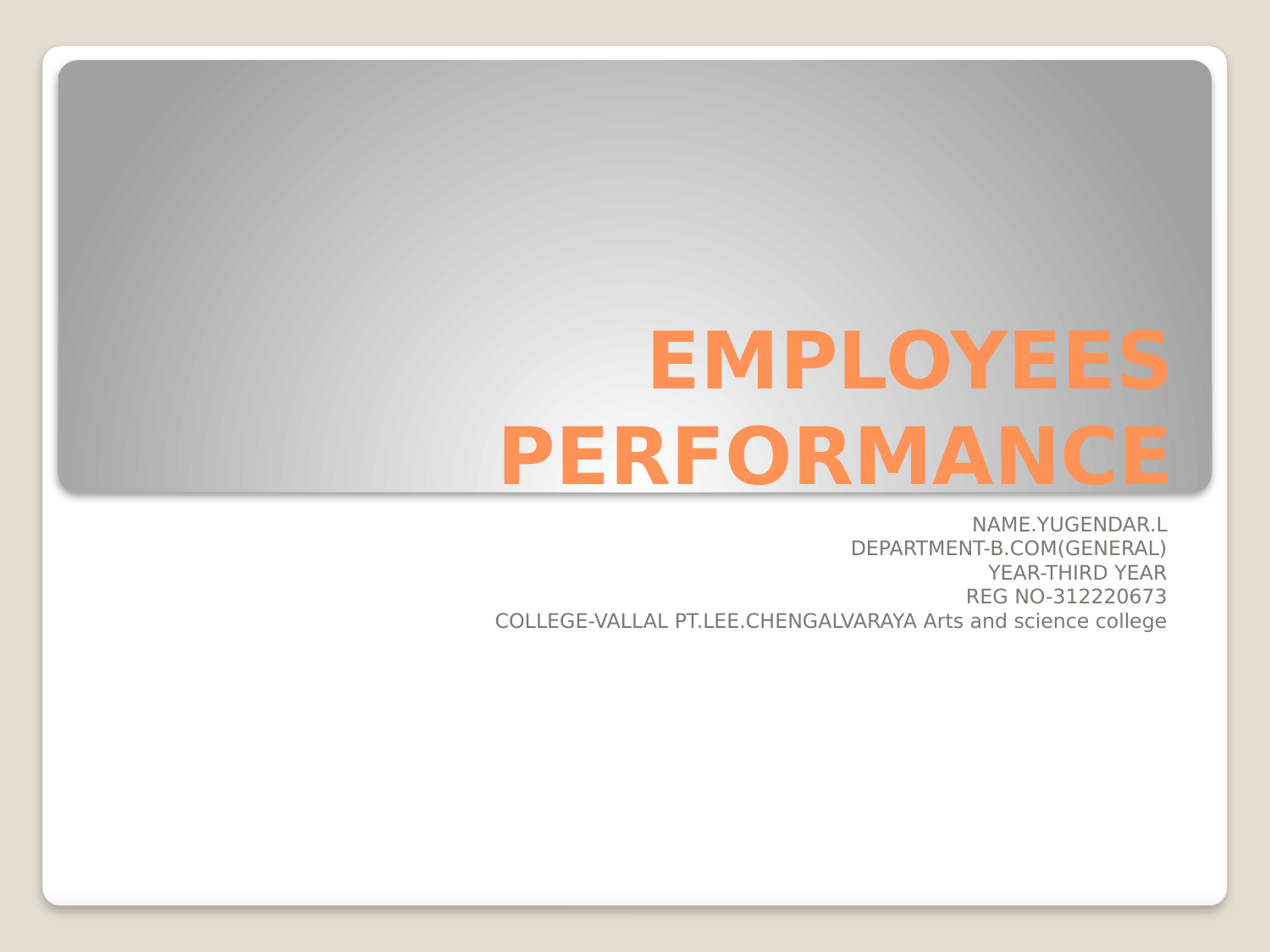

# EMPLOYEES PERFORMANCE
NAME.YUGENDAR.L
DEPARTMENT-B.COM(GENERAL)
YEAR-THIRD YEAR
REG NO-312220673
COLLEGE-VALLAL PT.LEE.CHENGALVARAYA Arts and science college